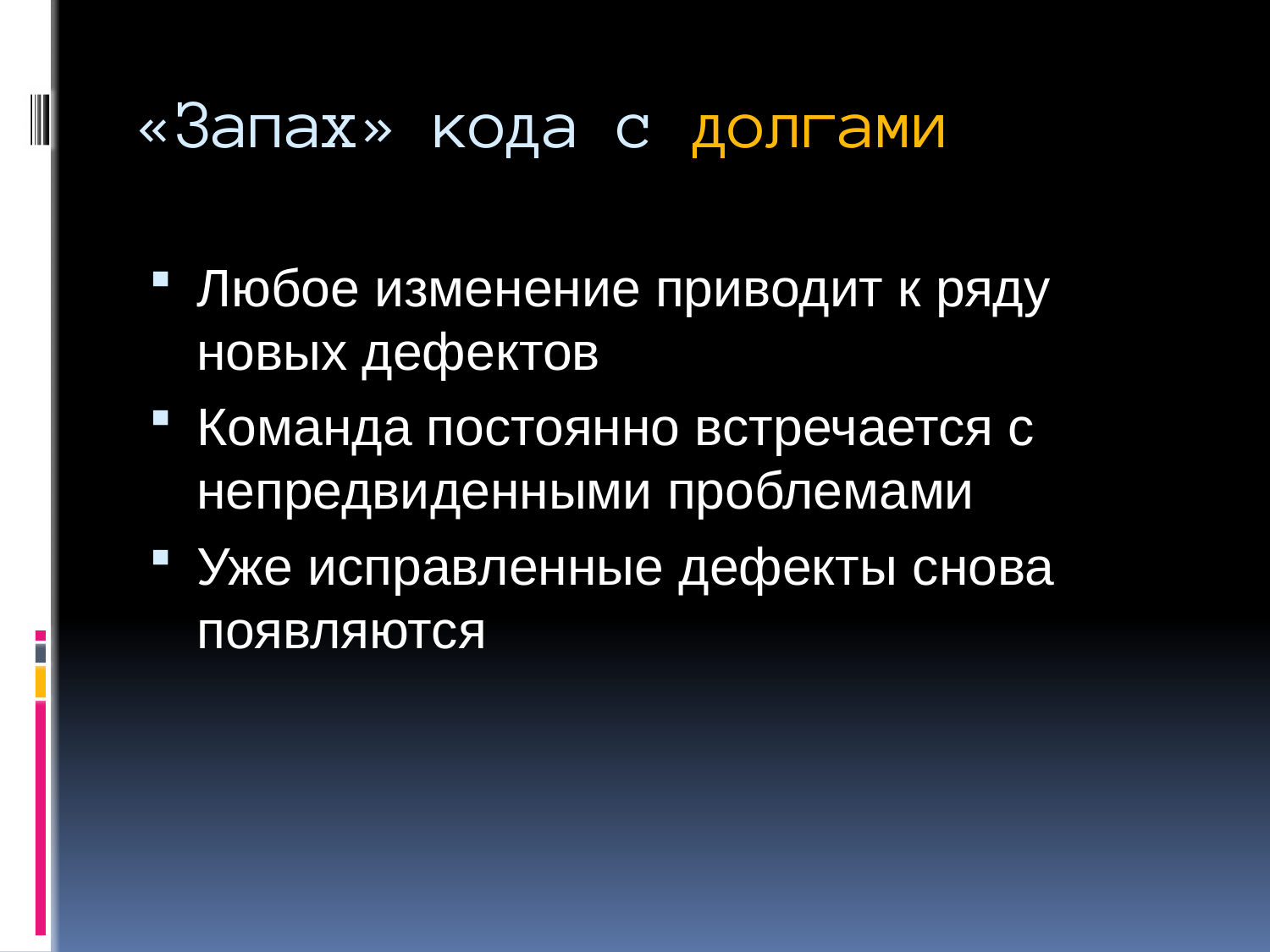

# «Запах» кода с долгами
Любое изменение приводит к ряду новых дефектов
Команда постоянно встречается с непредвиденными проблемами
Уже исправленные дефекты снова появляются